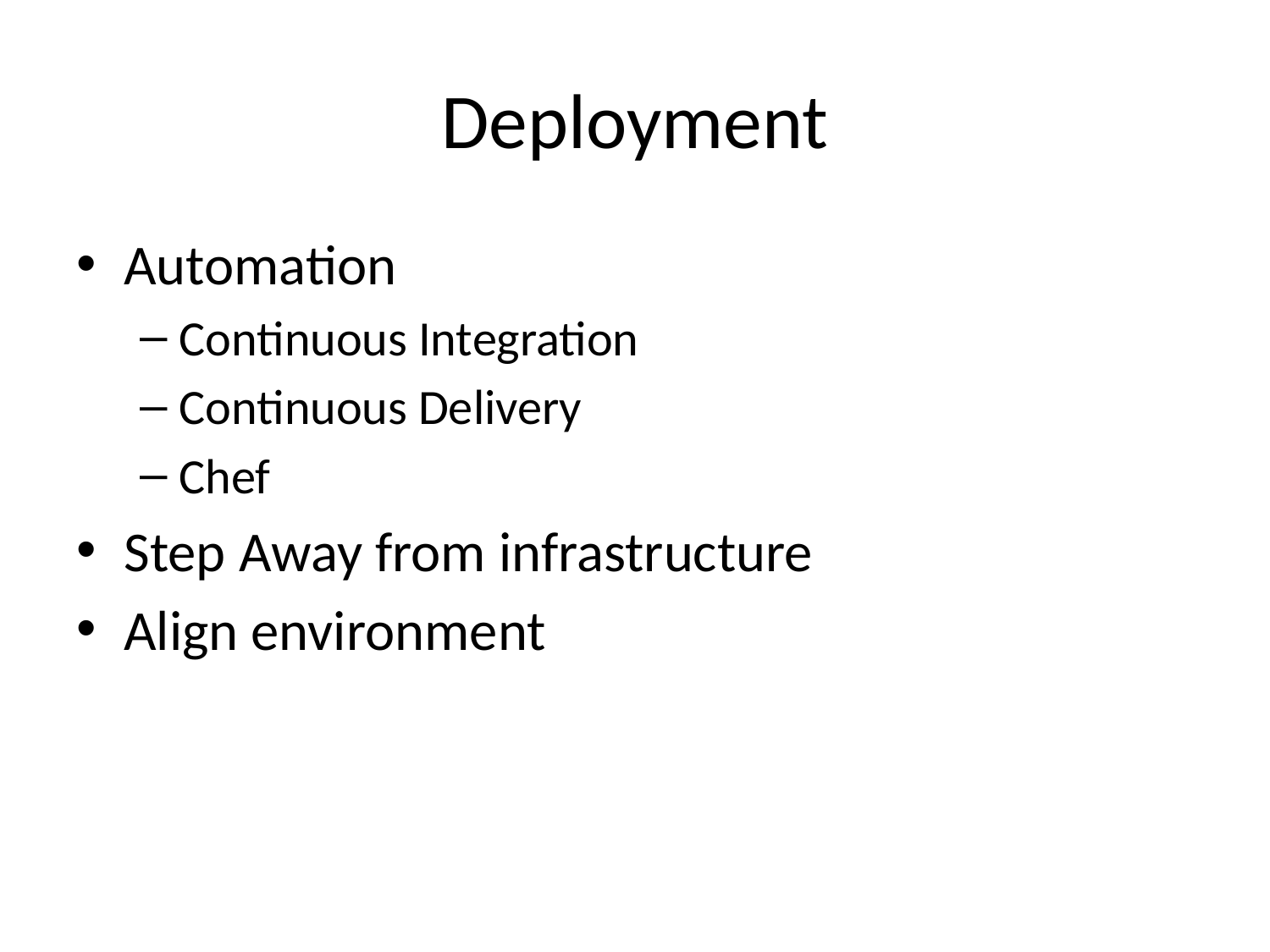

# Deployment
Automation
Continuous Integration
Continuous Delivery
Chef
Step Away from infrastructure
Align environment